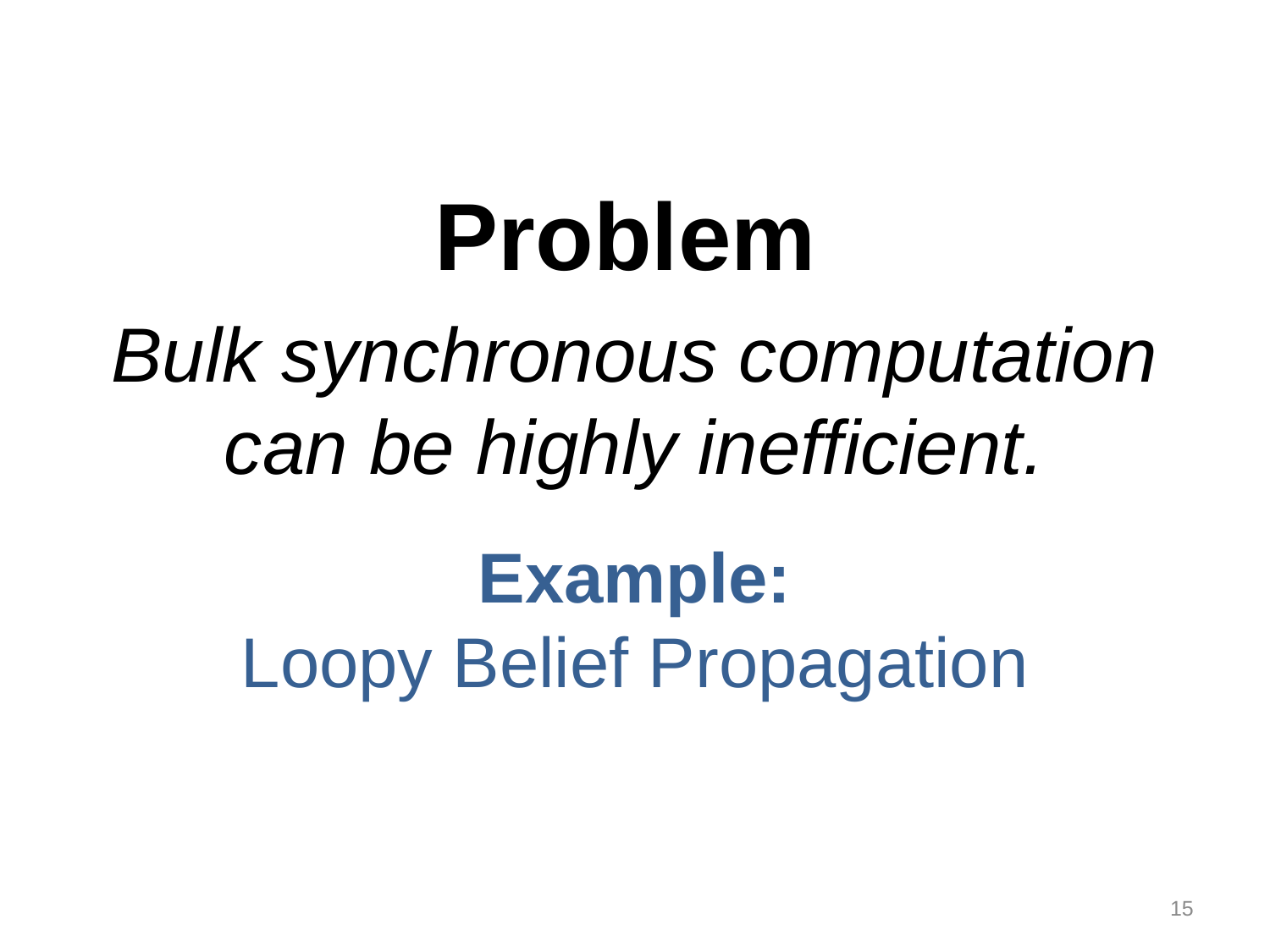

Problem
# Bulk synchronous computation can be highly inefficient.
Example:
Loopy Belief Propagation
15